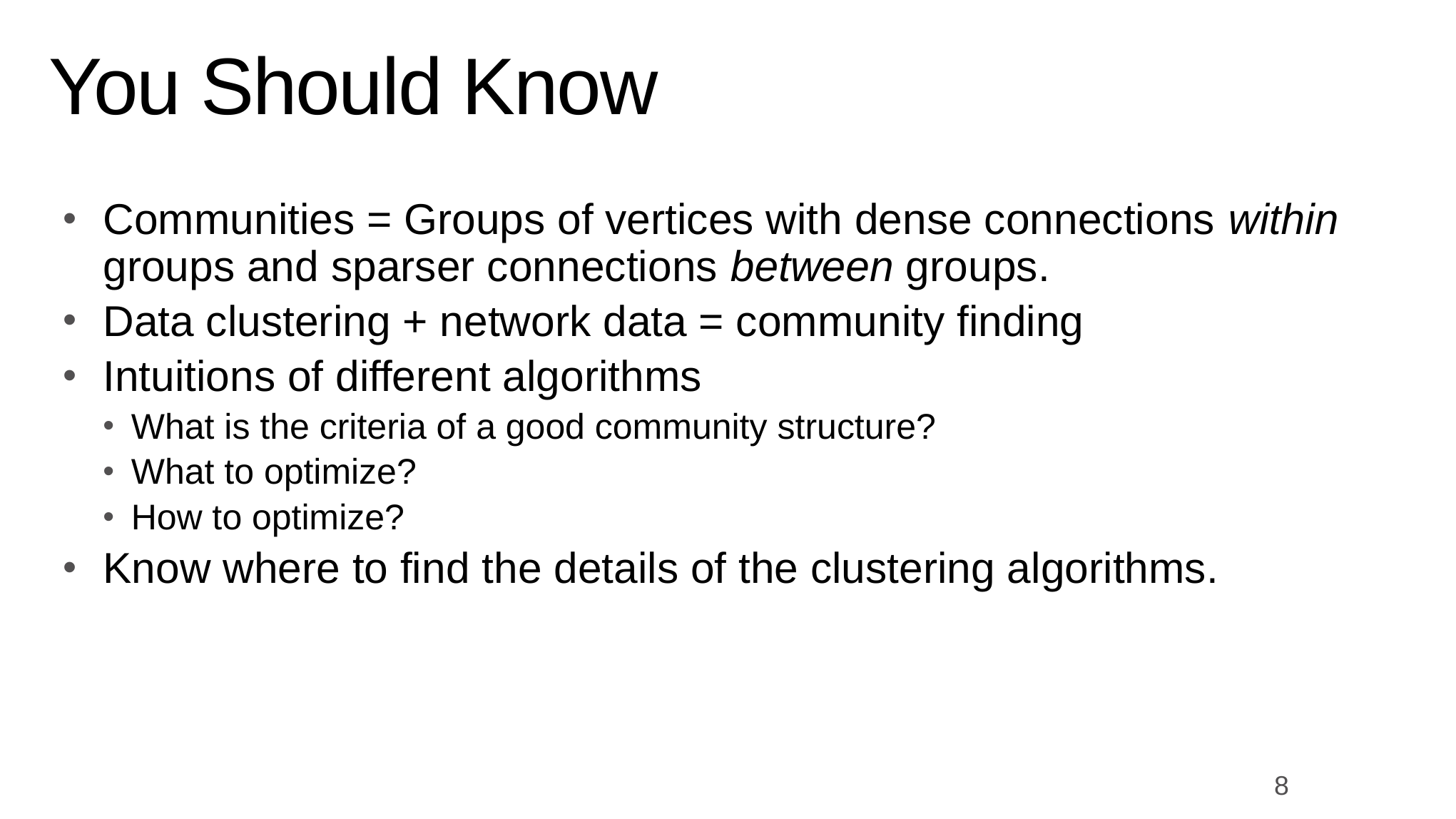

# You Should Know
Communities = Groups of vertices with dense connections within groups and sparser connections between groups.
Data clustering + network data = community finding
Intuitions of different algorithms
What is the criteria of a good community structure?
What to optimize?
How to optimize?
Know where to find the details of the clustering algorithms.
8